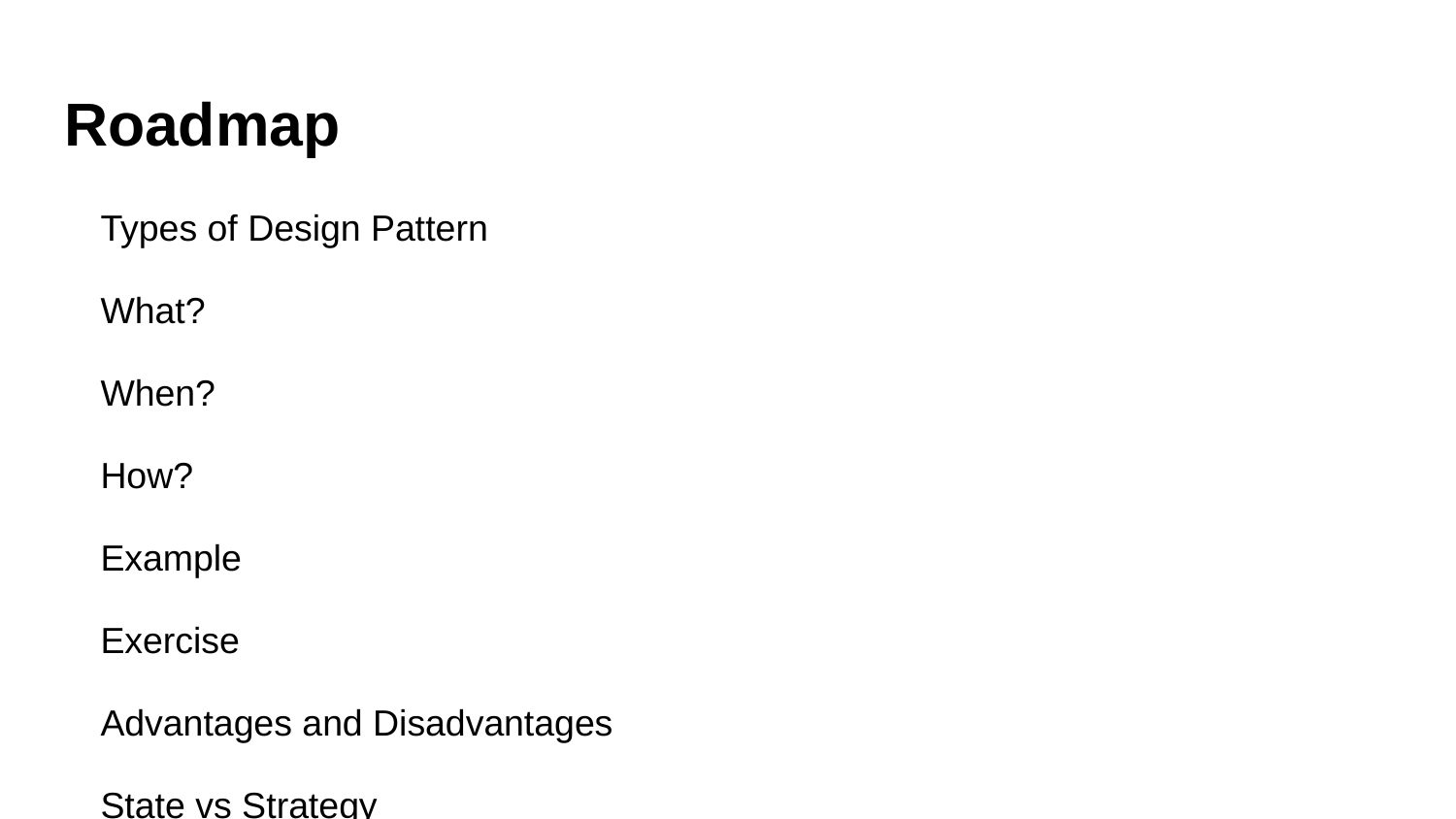

# Roadmap
Types of Design Pattern
What?
When?
How?
Example
Exercise
Advantages and Disadvantages
State vs Strategy